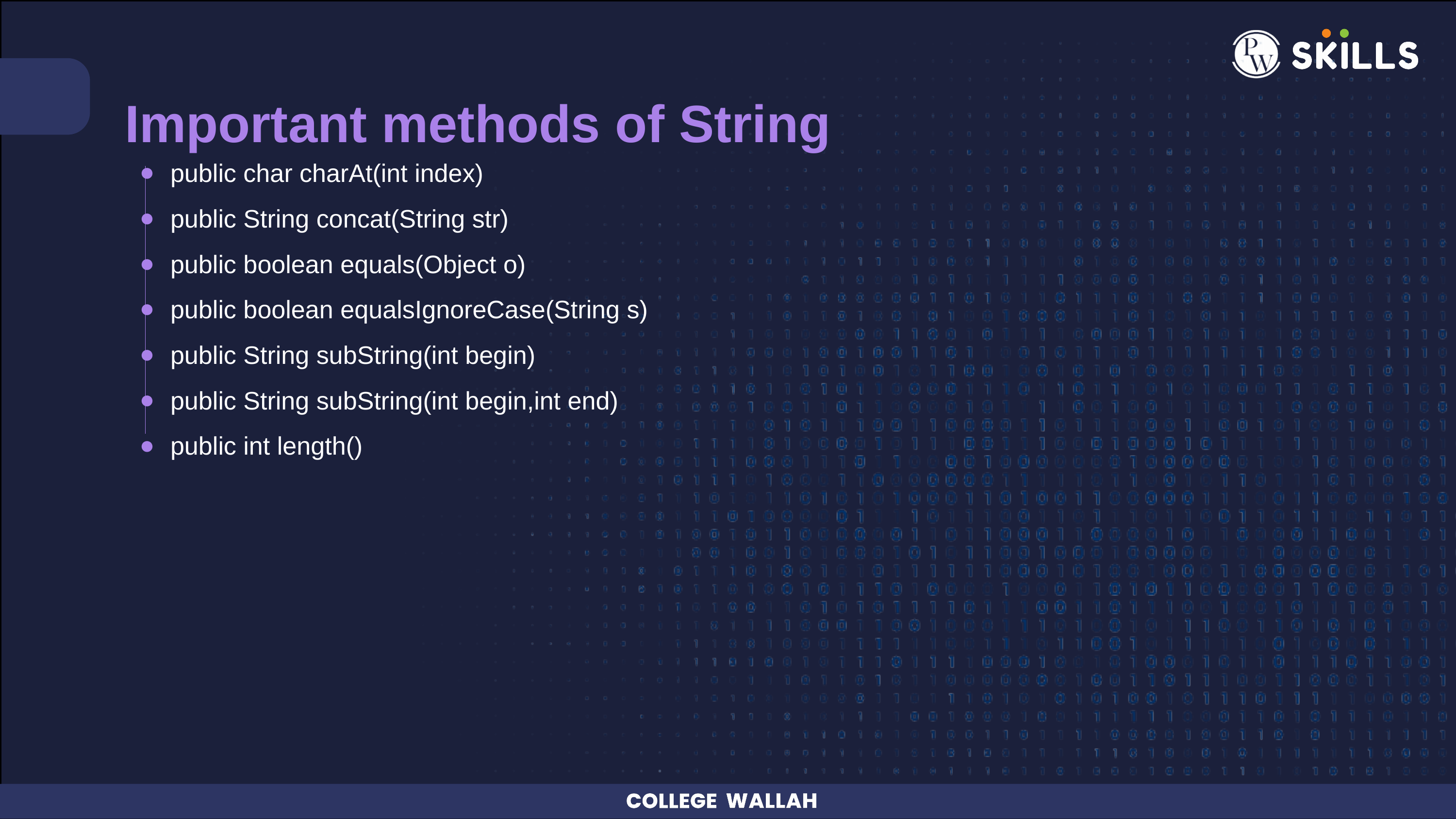

Important methods of String
public char charAt(int index)
public String concat(String str)
public boolean equals(Object o)
public boolean equalsIgnoreCase(String s)
public String subString(int begin)
public String subString(int begin,int end)
public int length()